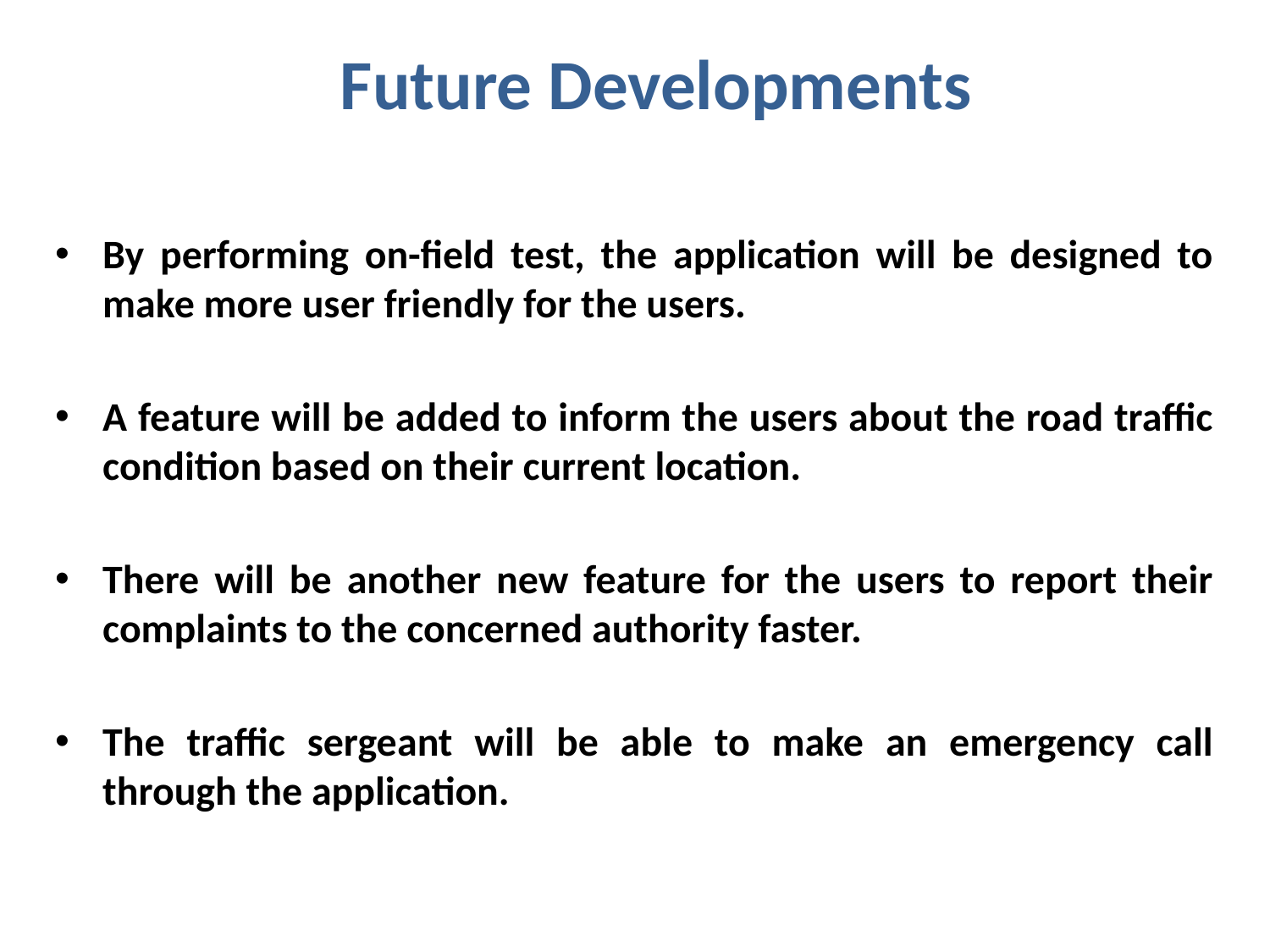

# Future Developments
By performing on-field test, the application will be designed to make more user friendly for the users.

A feature will be added to inform the users about the road traffic condition based on their current location.

There will be another new feature for the users to report their complaints to the concerned authority faster.

The traffic sergeant will be able to make an emergency call through the application.